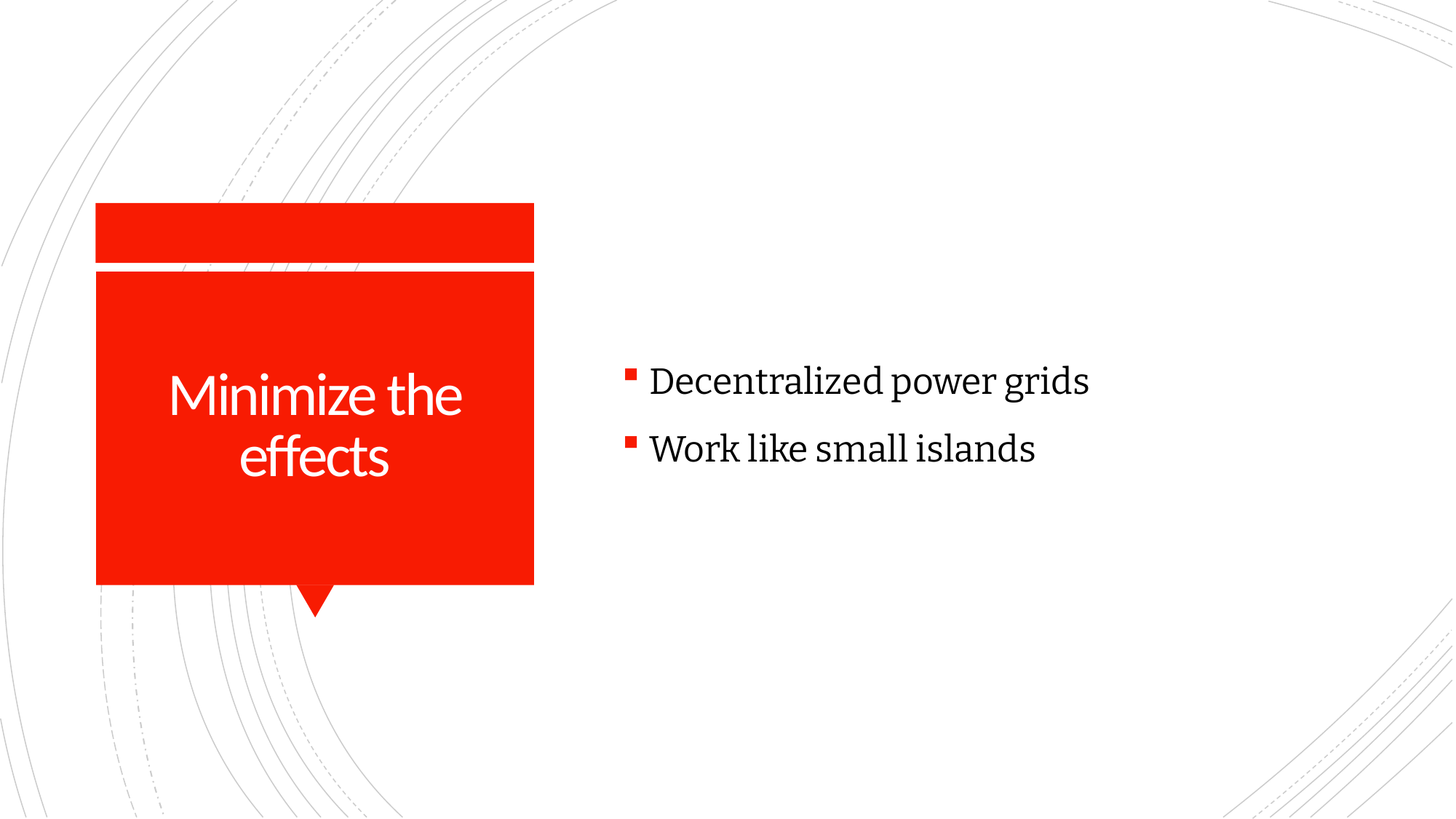

Decentralized power grids
Work like small islands
# Minimize the effects